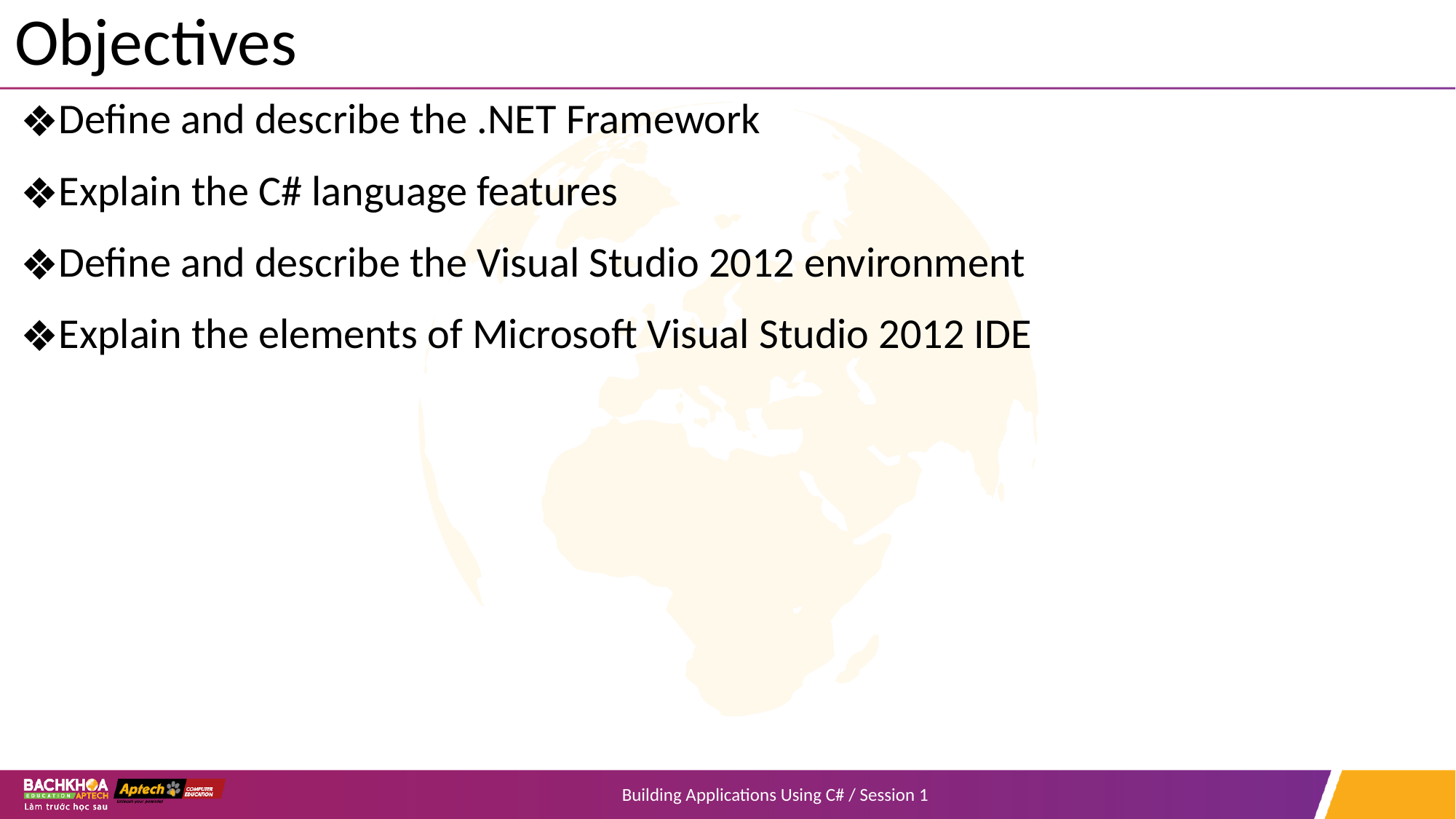

# Objectives
Define and describe the .NET Framework
Explain the C# language features
Define and describe the Visual Studio 2012 environment
Explain the elements of Microsoft Visual Studio 2012 IDE

Building Applications Using C# / Session 1